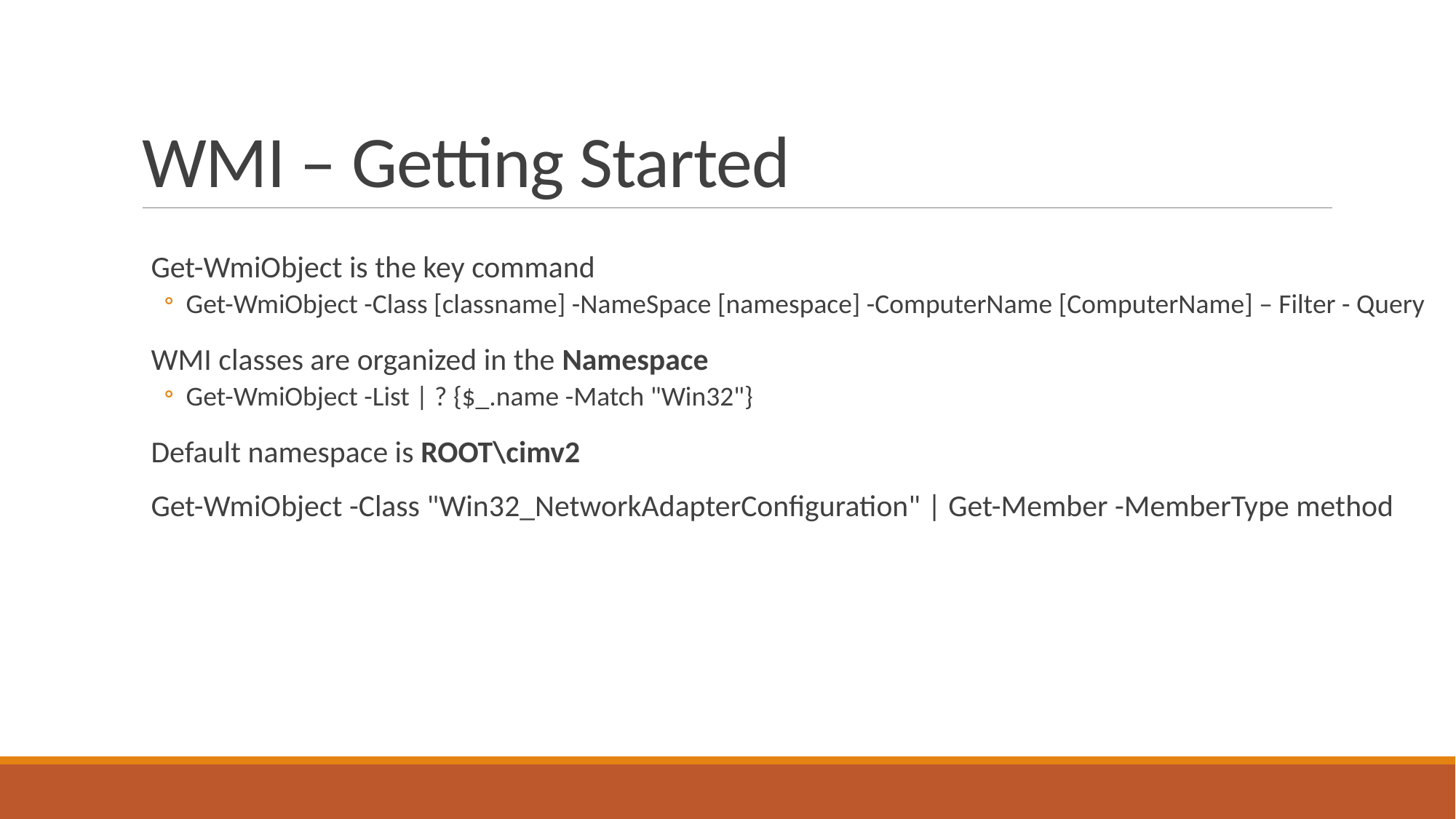

# WMI – Getting Started
Get-WmiObject is the key command
Get-WmiObject -Class [classname] -NameSpace [namespace] -ComputerName [ComputerName] – Filter - Query
WMI classes are organized in the Namespace
Get-WmiObject -List | ? {$_.name -Match "Win32"}
Default namespace is ROOT\cimv2
Get-WmiObject -Class "Win32_NetworkAdapterConfiguration" | Get-Member -MemberType method